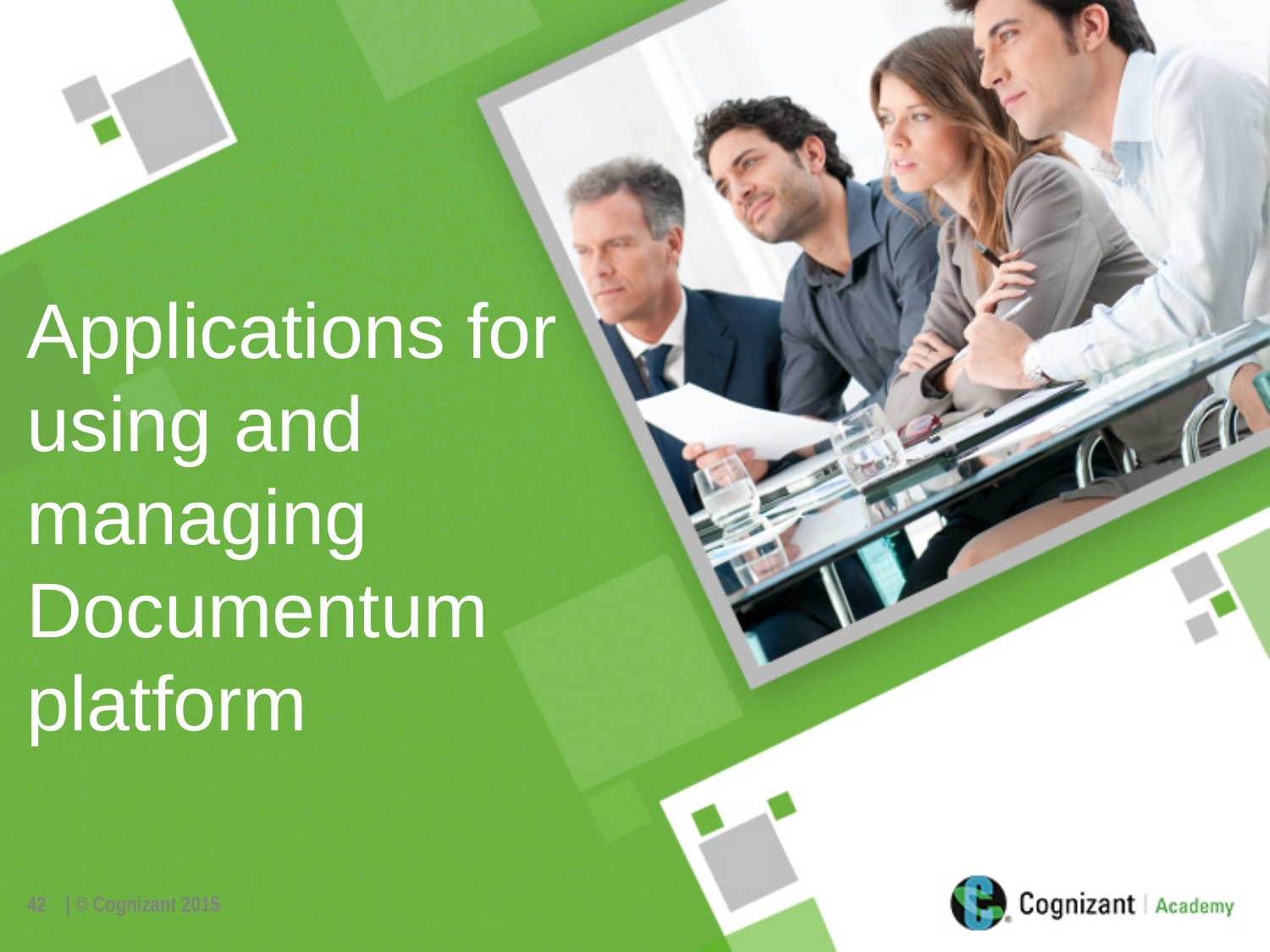

Applications for using and managing
Documentum platform
42
| © Cognizant 2015